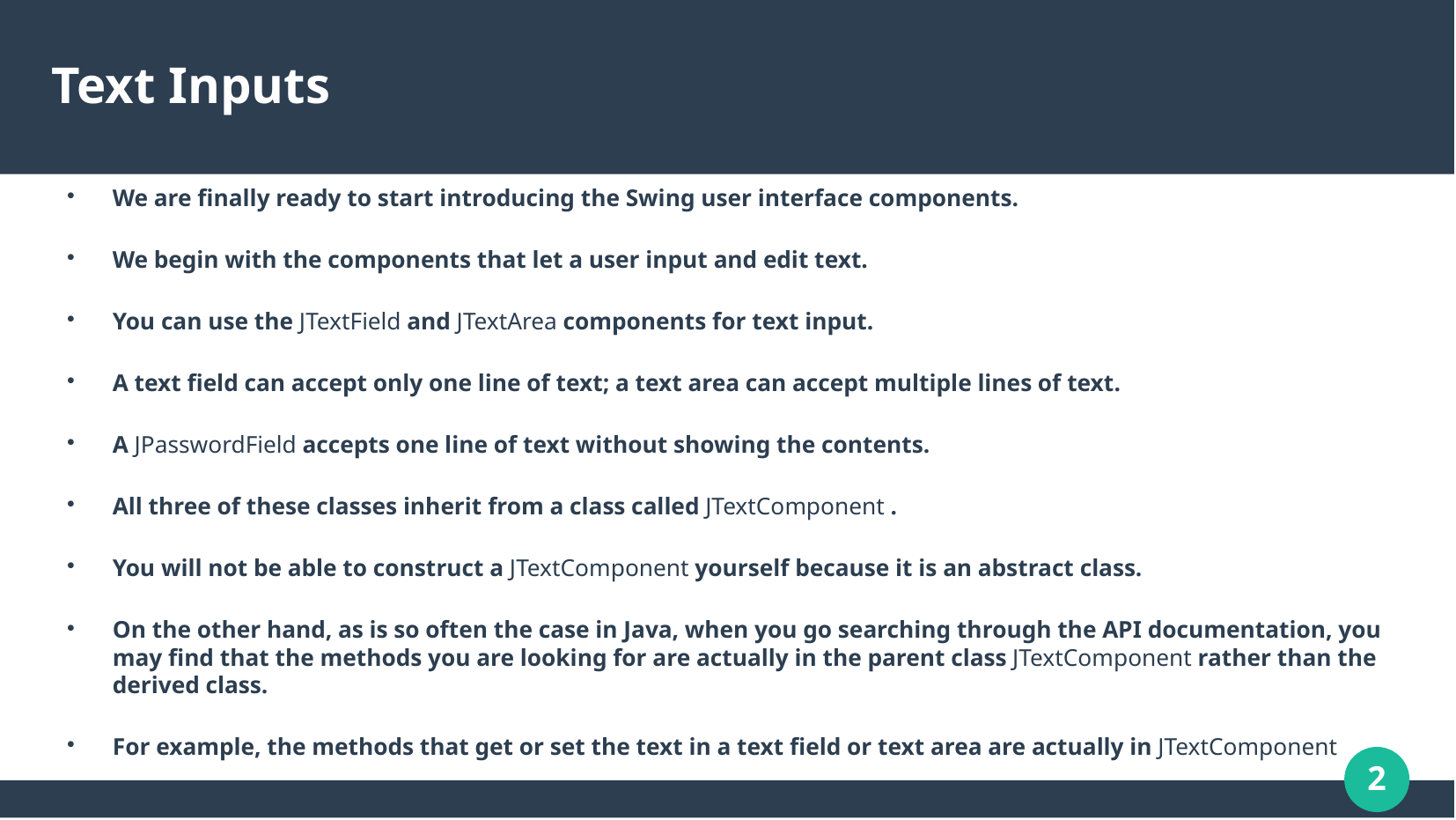

# Text Inputs
We are finally ready to start introducing the Swing user interface components.
We begin with the components that let a user input and edit text.
You can use the JTextField and JTextArea components for text input.
A text field can accept only one line of text; a text area can accept multiple lines of text.
A JPasswordField accepts one line of text without showing the contents.
All three of these classes inherit from a class called JTextComponent .
You will not be able to construct a JTextComponent yourself because it is an abstract class.
On the other hand, as is so often the case in Java, when you go searching through the API documentation, you may find that the methods you are looking for are actually in the parent class JTextComponent rather than the derived class.
For example, the methods that get or set the text in a text field or text area are actually in JTextComponent